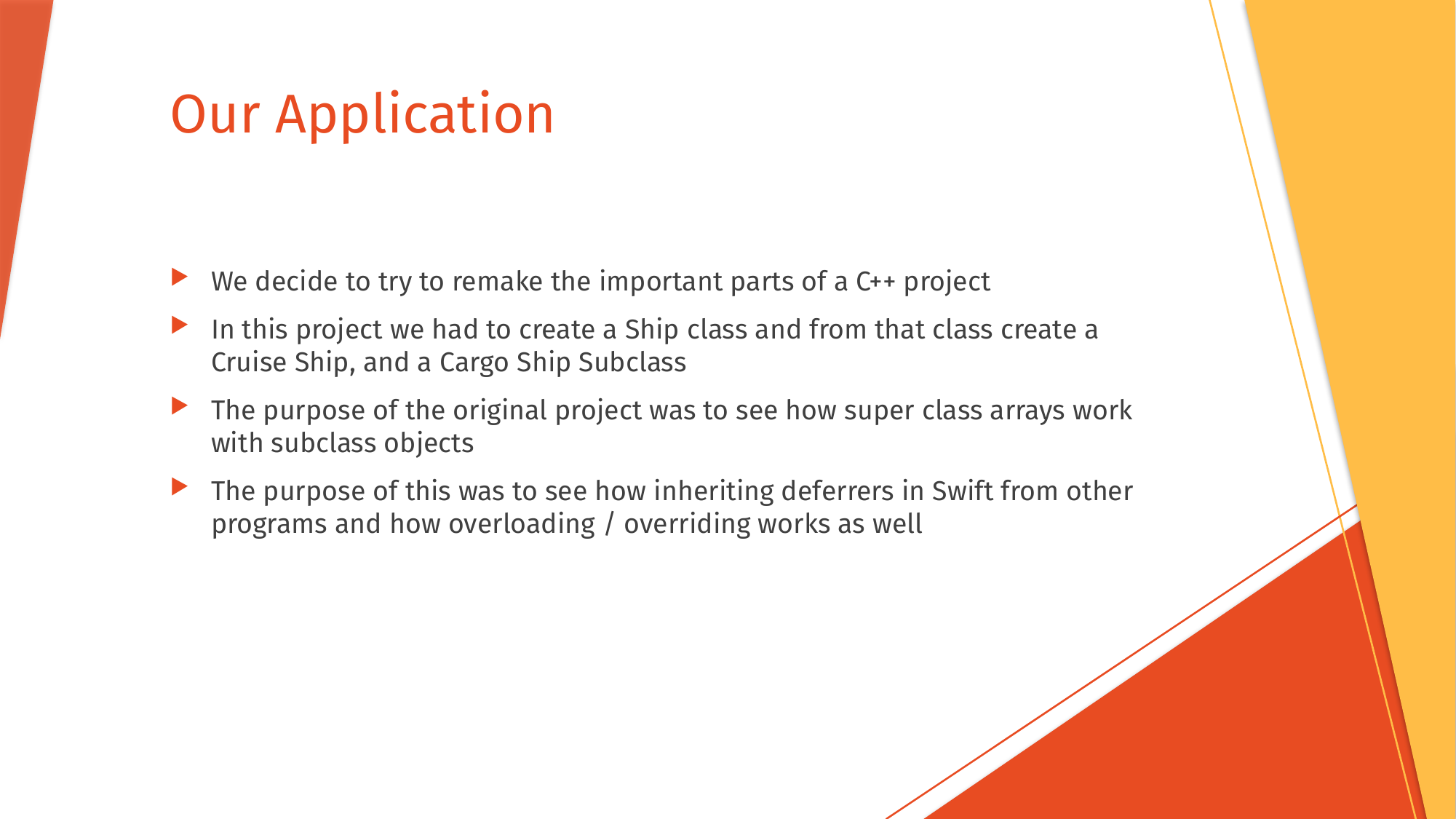

# Our Application
We decide to try to remake the important parts of a C++ project
In this project we had to create a Ship class and from that class create a Cruise Ship, and a Cargo Ship Subclass
The purpose of the original project was to see how super class arrays work with subclass objects
The purpose of this was to see how inheriting deferrers in Swift from other programs and how overloading / overriding works as well